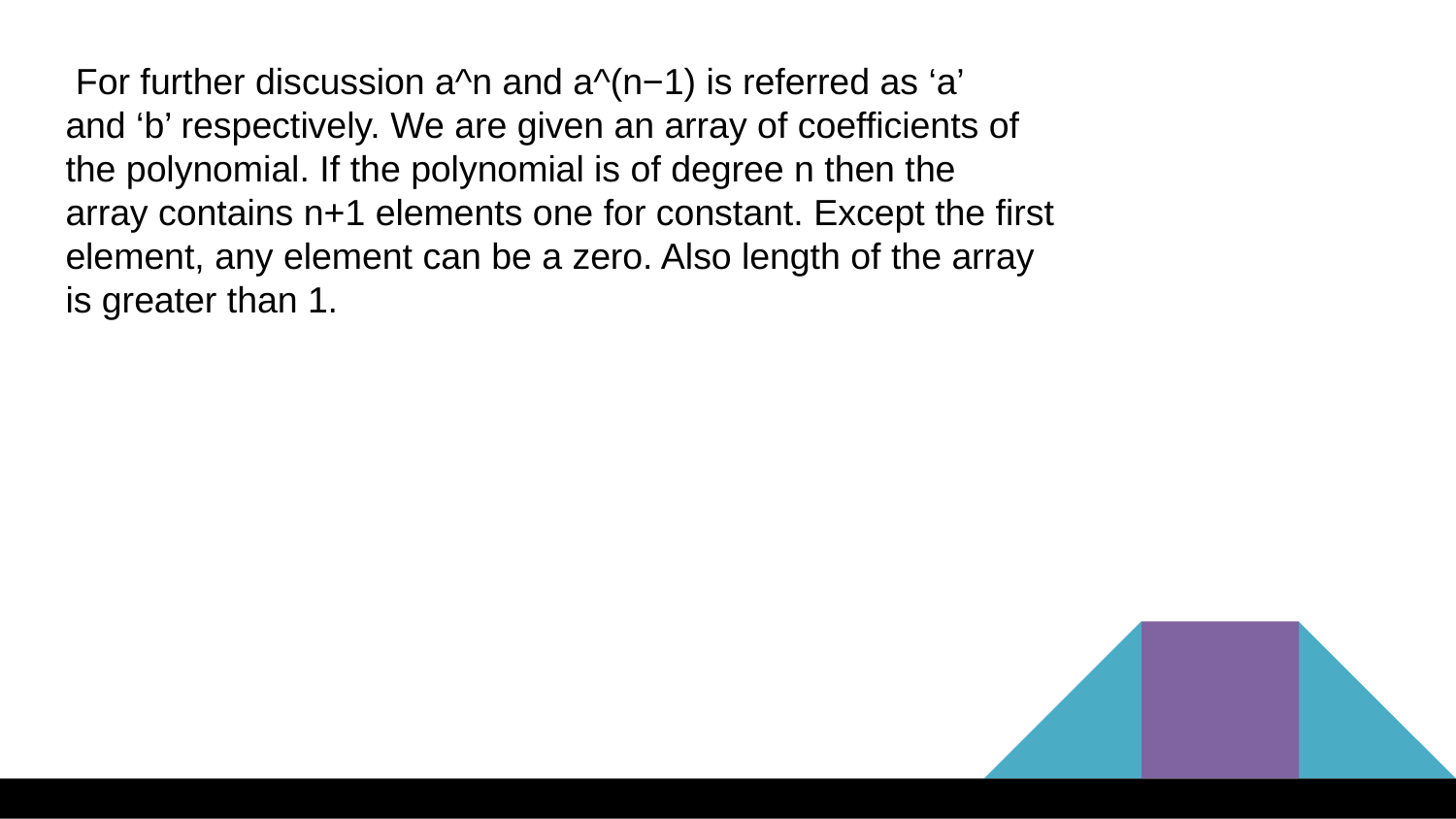

For further discussion a^n and a^(n−1) is referred as ‘a’
     and ‘b’ respectively. We are given an array of coefficients of
     the polynomial. If the polynomial is of degree n then the
     array contains n+1 elements one for constant. Except the first
     element, any element can be a zero. Also length of the array
     is greater than 1.